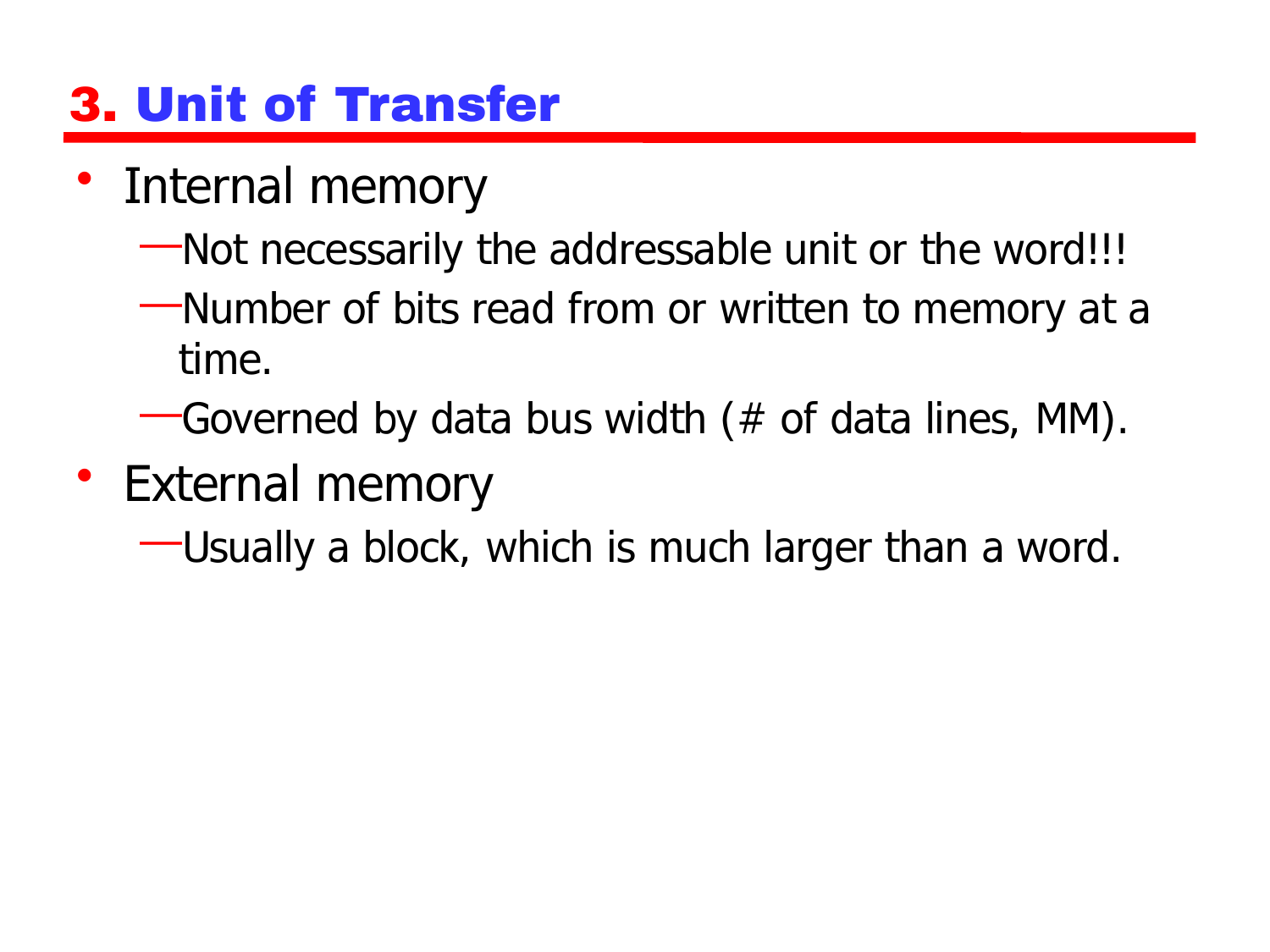

# 3. Unit of Transfer
Internal memory
Not necessarily the addressable unit or the word!!!
Number of bits read from or written to memory at a time.
Governed by data bus width (# of data lines, MM).
External memory
Usually a block, which is much larger than a word.